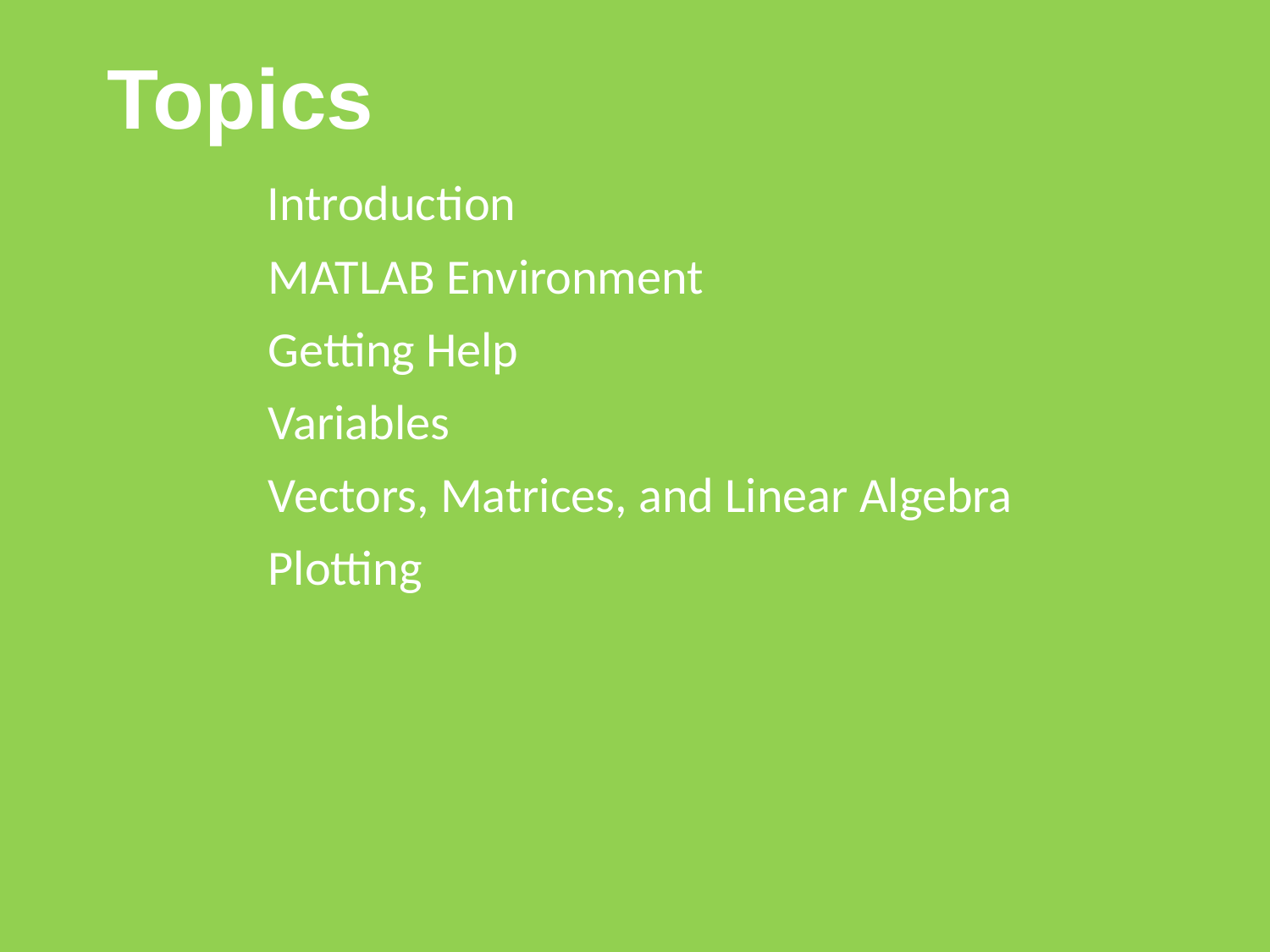

Topics
Introduction

MATLAB Environment
Getting Help
Variables
Vectors, Matrices, and Linear Algebra
Plotting